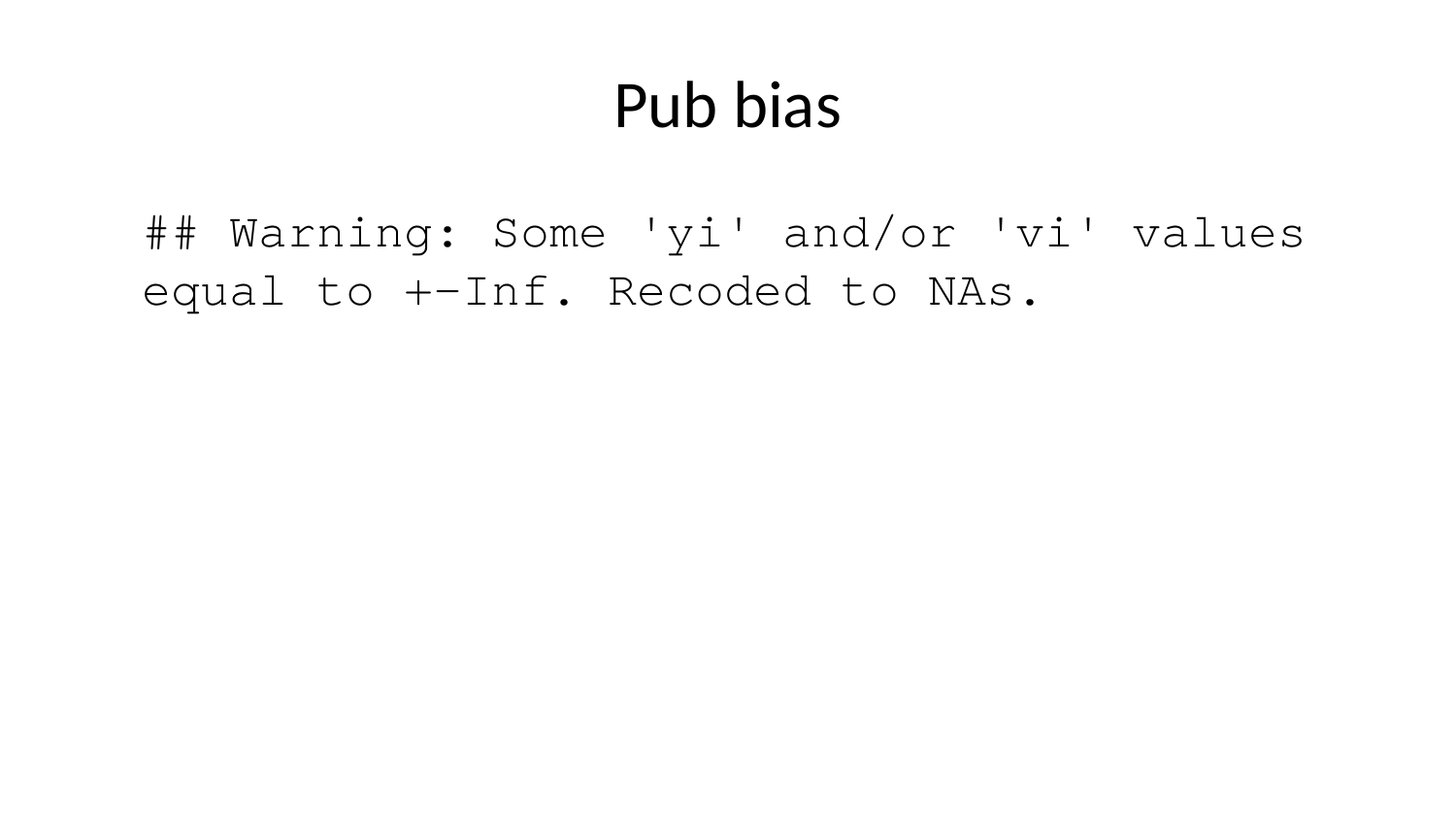

# Pub bias
## Warning: Some 'yi' and/or 'vi' values equal to +-Inf. Recoded to NAs.